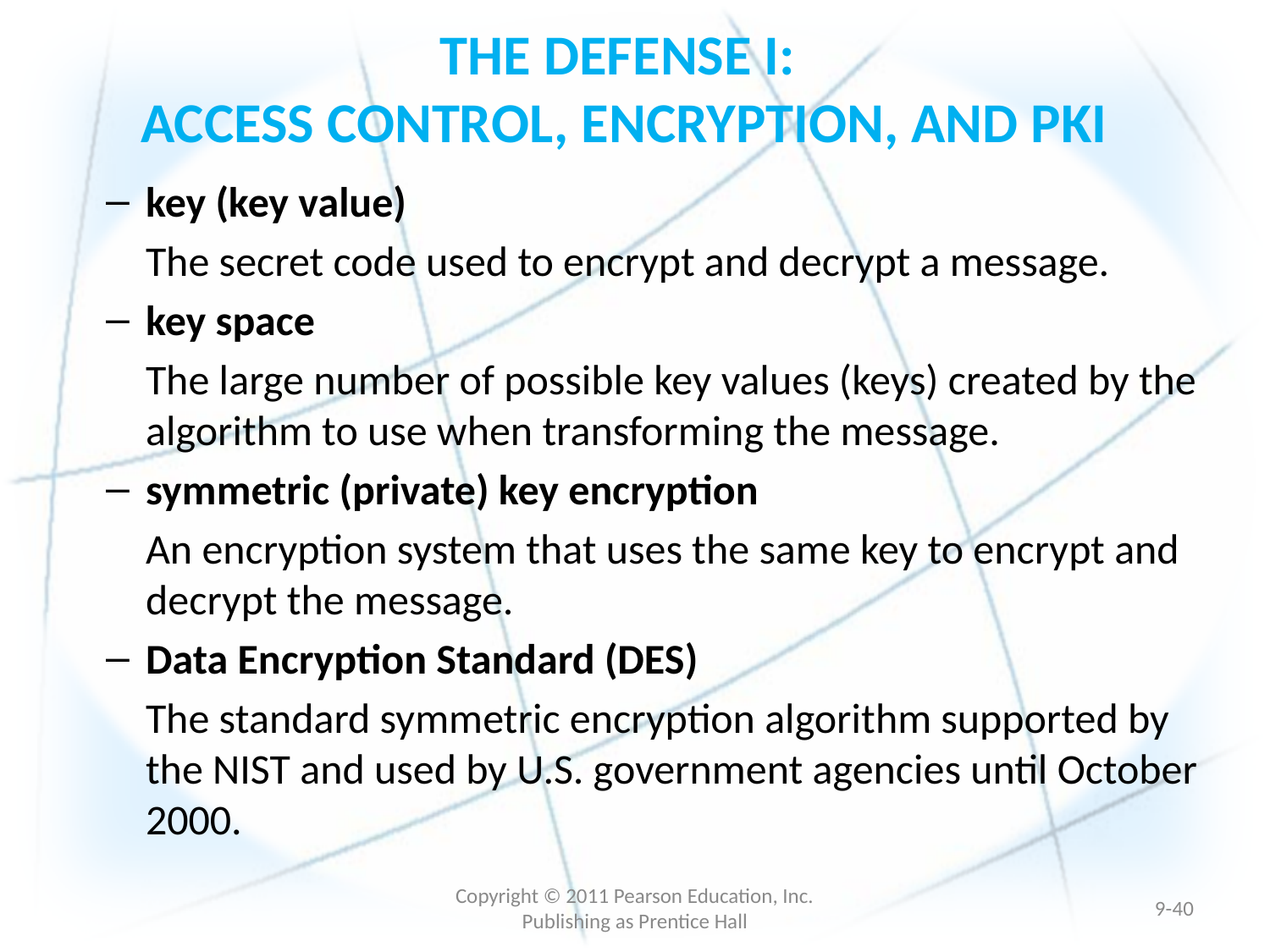

# THE DEFENSE I: ACCESS CONTROL, ENCRYPTION, AND PKI
key (key value)
	The secret code used to encrypt and decrypt a message.
key space
	The large number of possible key values (keys) created by the algorithm to use when transforming the message.
symmetric (private) key encryption
	An encryption system that uses the same key to encrypt and decrypt the message.
Data Encryption Standard (DES)
	The standard symmetric encryption algorithm supported by the NIST and used by U.S. government agencies until October 2000.

Copyright © 2011 Pearson Education, Inc. Publishing as Prentice Hall
9-40